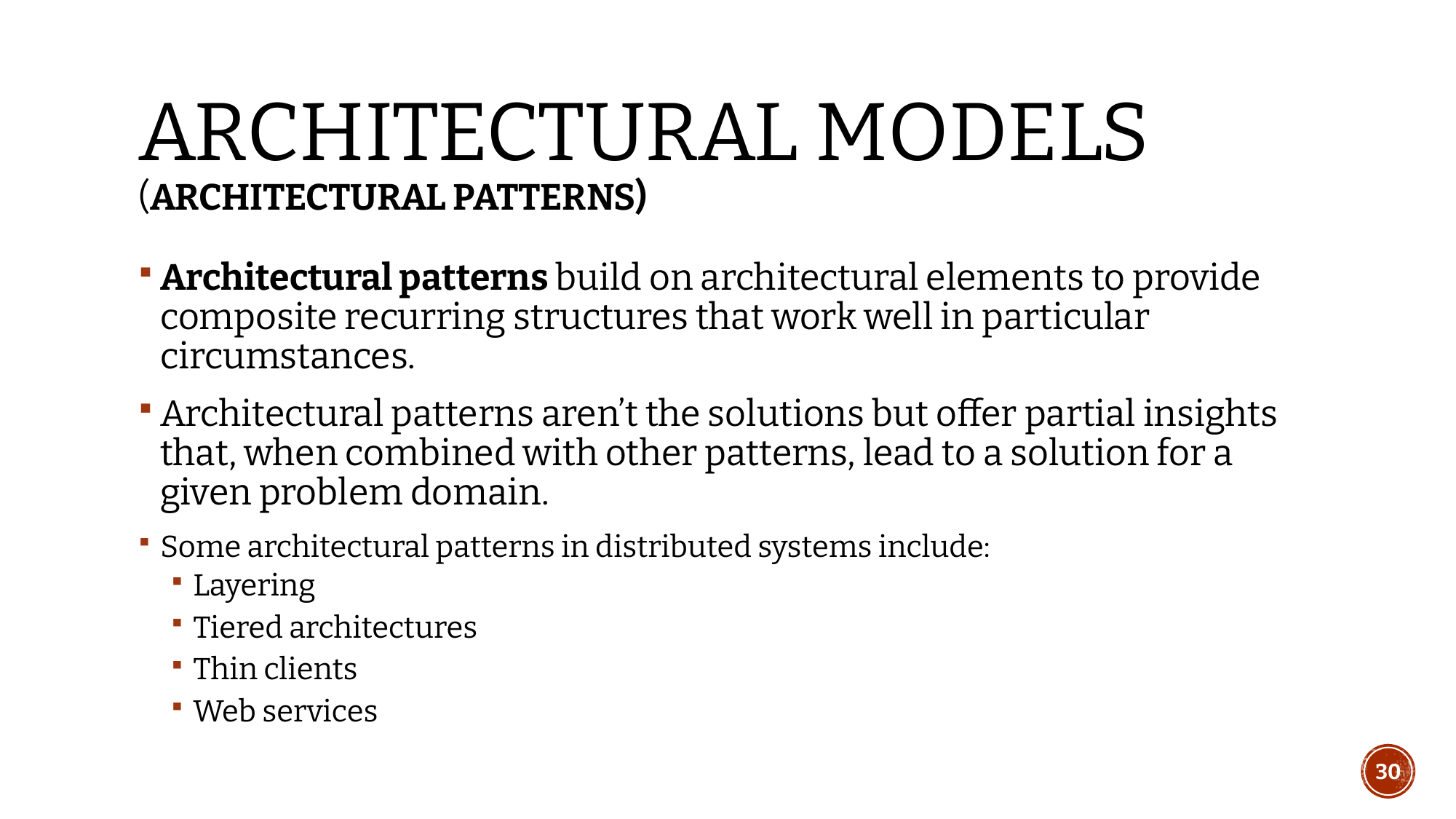

# Architectural models (Architectural Patterns)
Architectural patterns build on architectural elements to provide composite recurring structures that work well in particular circumstances.
Architectural patterns aren’t the solutions but offer partial insights that, when combined with other patterns, lead to a solution for a given problem domain.
Some architectural patterns in distributed systems include:
Layering
Tiered architectures
Thin clients
Web services

30